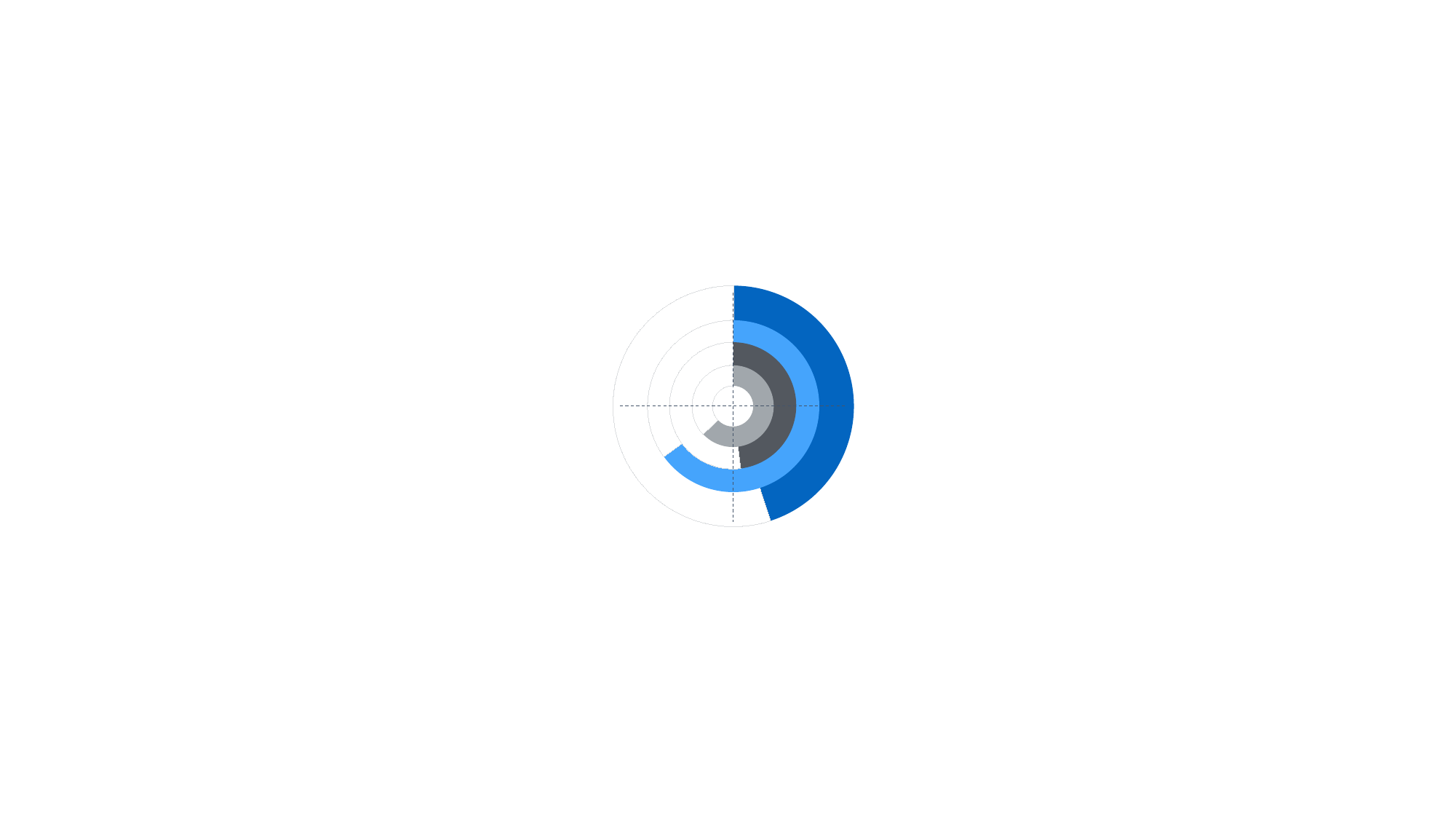

### Chart

| Category | DELL |
|---|---|
| Vitality | 45.0 |
| Category 3 | 55.0 |

### Chart

| Category | DELL |
|---|---|
| Involvement | 65.0 |
| Category 3 | 35.0 |

### Chart

| Category | DELL |
|---|---|
| Mood | 48.0 |
| Category 3 | 52.0 |

### Chart

| Category | DELL |
|---|---|
| Prominence | 63.0 |
| Category 3 | 37.0 |